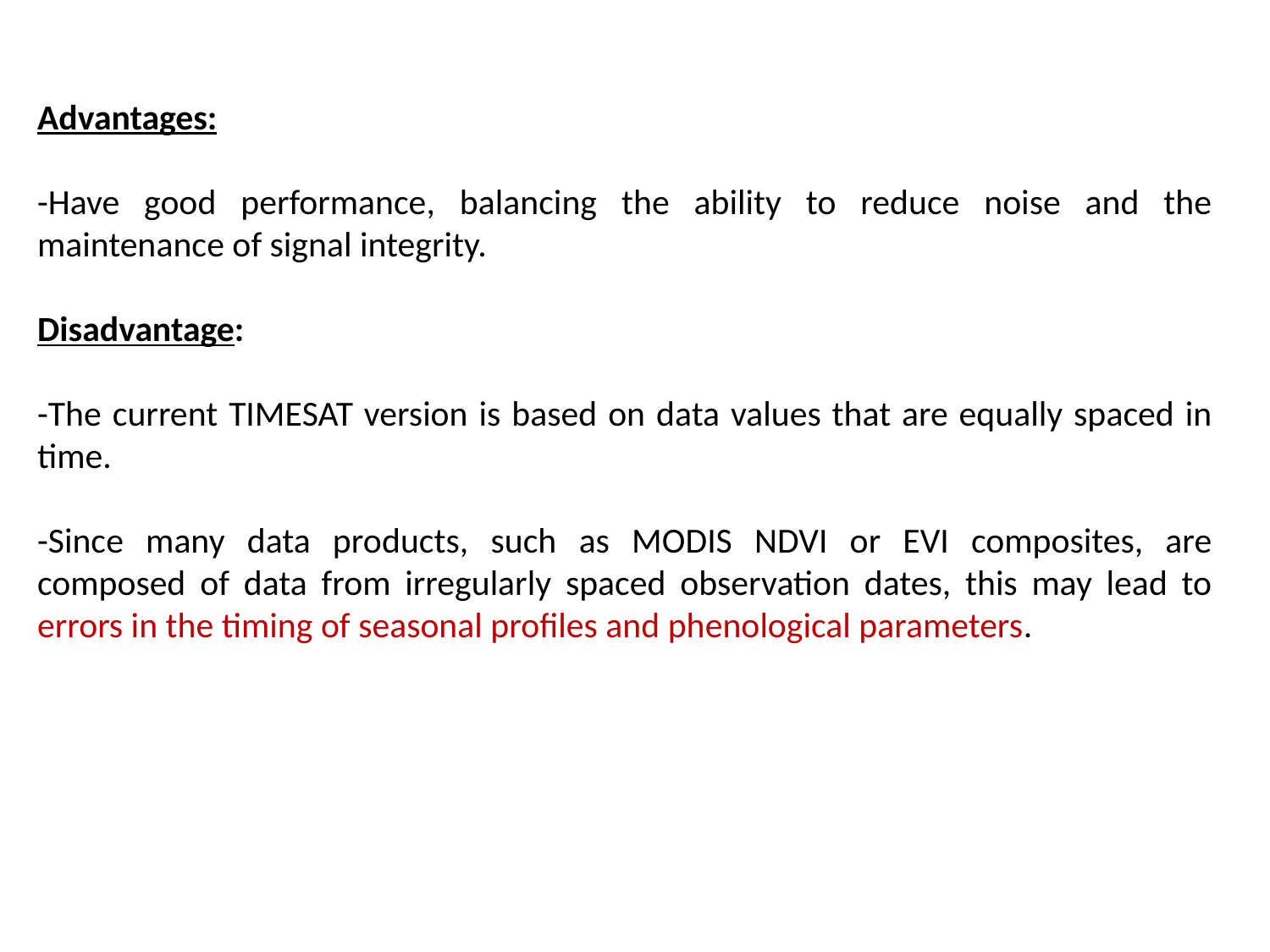

Advantages:

-Have good performance, balancing the ability to reduce noise and the maintenance of signal integrity.

Disadvantage:

-The current TIMESAT version is based on data values that are equally spaced in time.

-Since many data products, such as MODIS NDVI or EVI composites, are composed of data from irregularly spaced observation dates, this may lead to errors in the timing of seasonal profiles and phenological parameters.